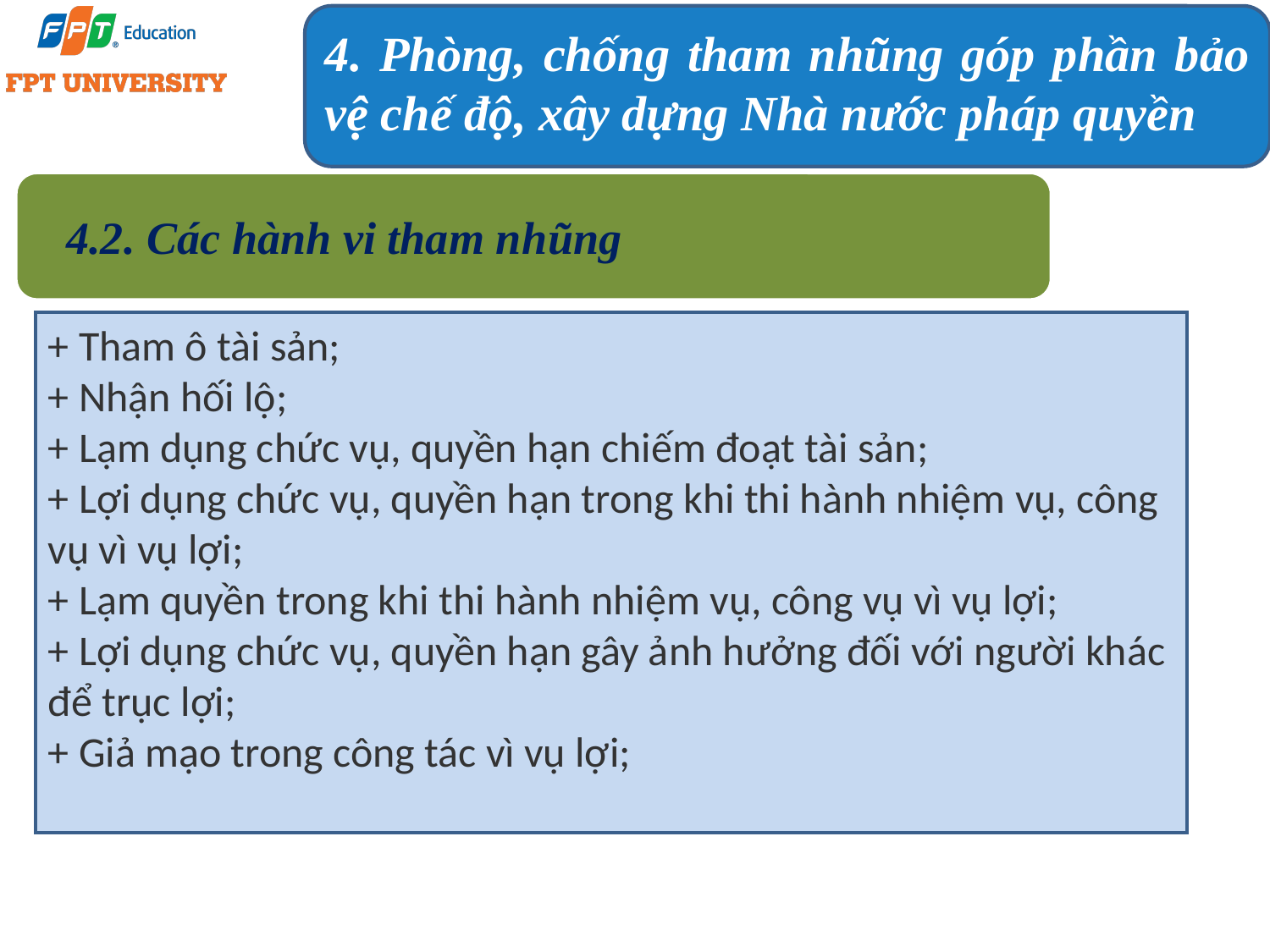

4. Phòng, chống tham nhũng góp phần bảo vệ chế độ, xây dựng Nhà nước pháp quyền

4.2. Các hành vi tham nhũng
+ Tham ô tài sản;
+ Nhận hối lộ;
+ Lạm dụng chức vụ, quyền hạn chiếm đoạt tài sản;
+ Lợi dụng chức vụ, quyền hạn trong khi thi hành nhiệm vụ, công vụ vì vụ lợi;
+ Lạm quyền trong khi thi hành nhiệm vụ, công vụ vì vụ lợi;
+ Lợi dụng chức vụ, quyền hạn gây ảnh hưởng đối với người khác để trục lợi;
+ Giả mạo trong công tác vì vụ lợi;